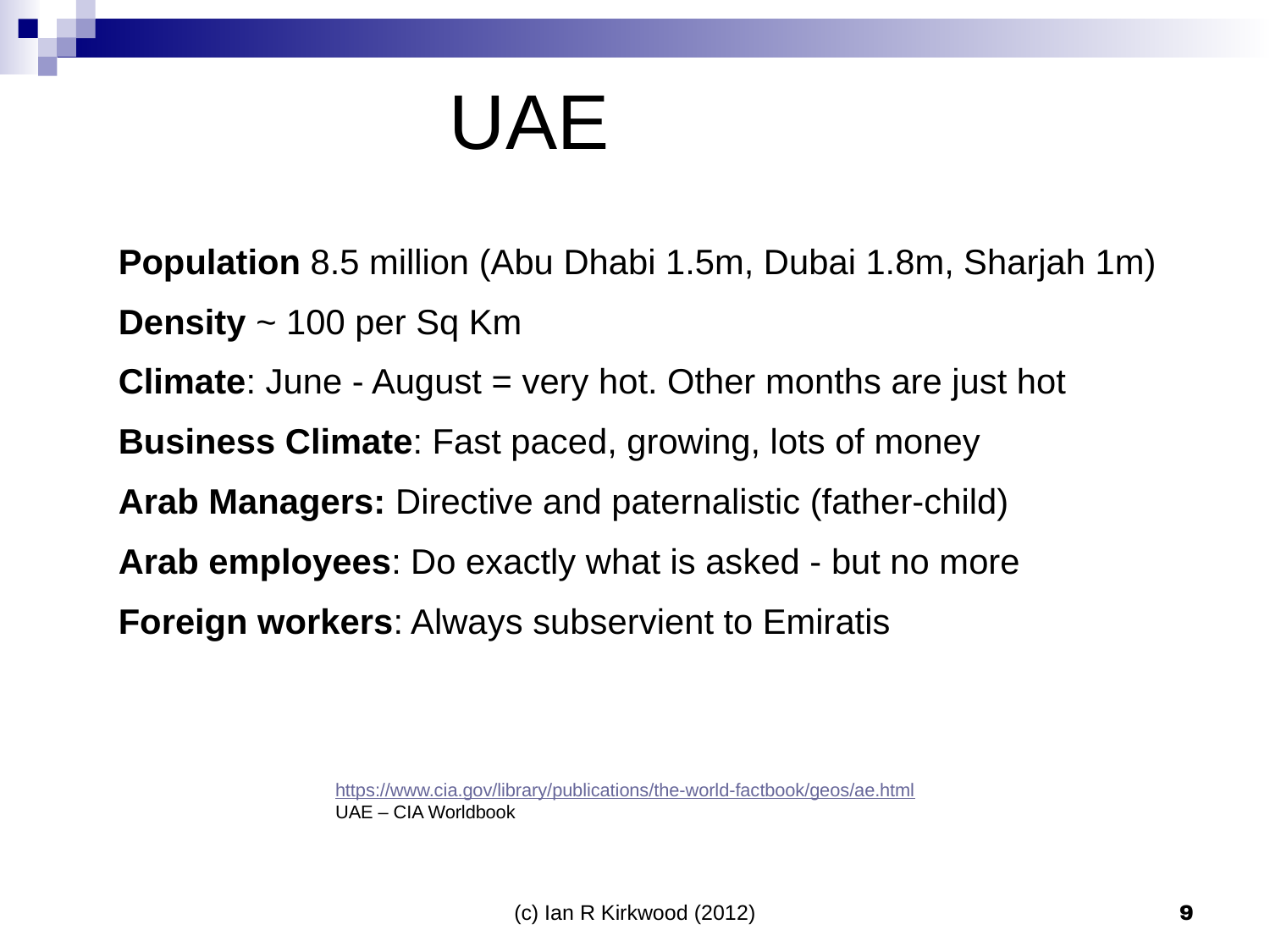

UAE

Population 8.5 million (Abu Dhabi 1.5m, Dubai 1.8m, Sharjah 1m)
Density ~ 100 per Sq Km
Climate: June - August = very hot. Other months are just hot
Business Climate: Fast paced, growing, lots of money
Arab Managers: Directive and paternalistic (father-child)
Arab employees: Do exactly what is asked - but no more
Foreign workers: Always subservient to Emiratis

https://www.cia.gov/library/publications/the-world-factbook/geos/ae.html
UAE – CIA Worldbook
(c) Ian R Kirkwood (2012)
9